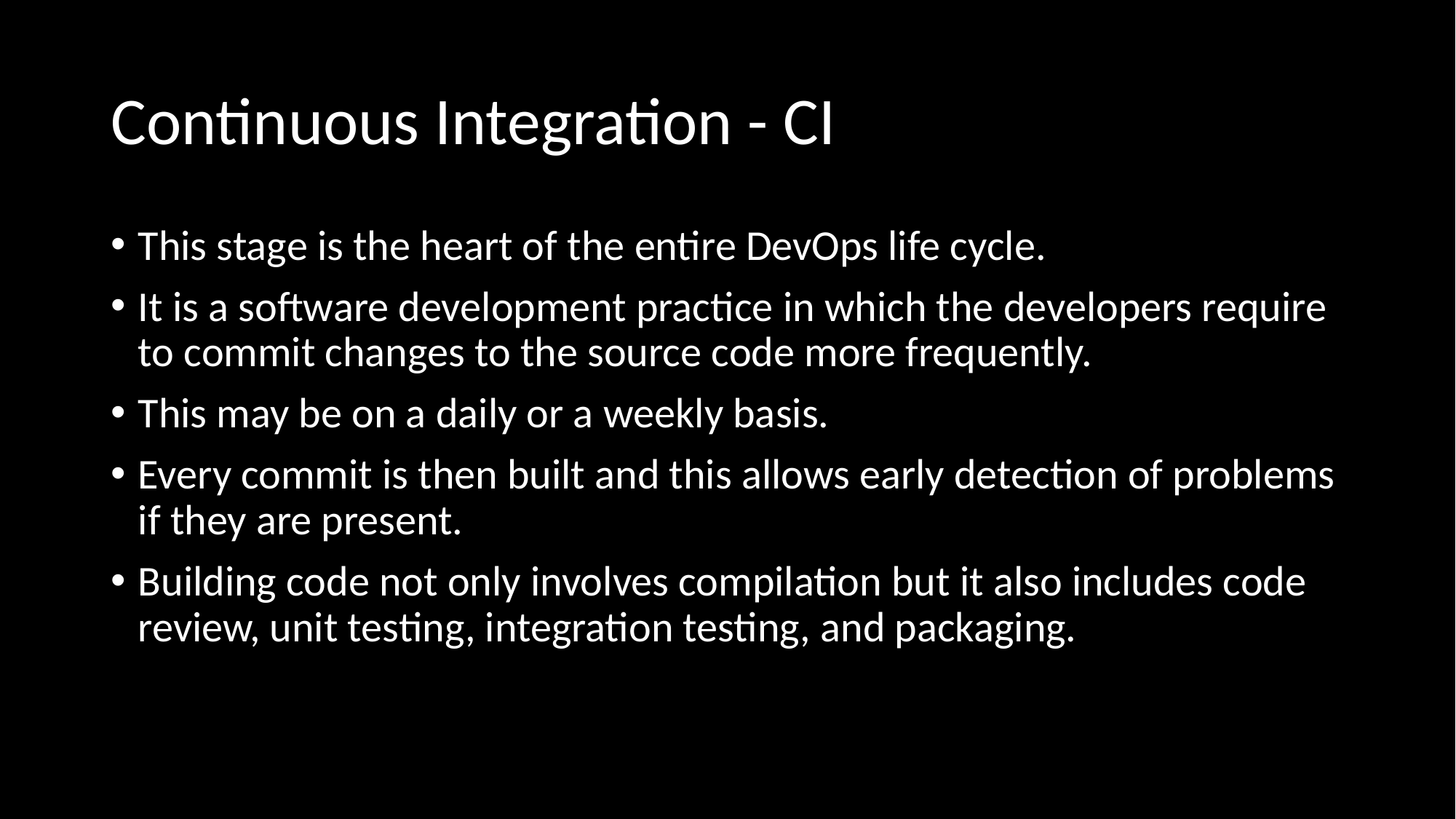

# Continuous Integration - CI
This stage is the heart of the entire DevOps life cycle.
It is a software development practice in which the developers require to commit changes to the source code more frequently.
This may be on a daily or a weekly basis.
Every commit is then built and this allows early detection of problems if they are present.
Building code not only involves compilation but it also includes code review, unit testing, integration testing, and packaging.